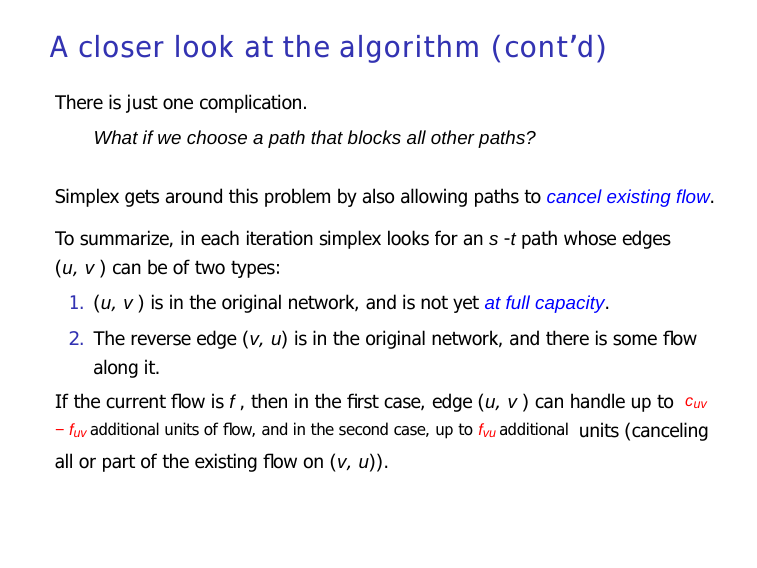

# A closer look at the algorithm (cont’d)
There is just one complication.
What if we choose a path that blocks all other paths?

Simplex gets around this problem by also allowing paths to cancel existing flow.
To summarize, in each iteration simplex looks for an s -t path whose edges  (u, v ) can be of two types:
(u, v ) is in the original network, and is not yet at full capacity.
The reverse edge (v, u) is in the original network, and there is some flow  along it.
If the current flow is f , then in the first case, edge (u, v ) can handle up to  cuv − fuv additional units of flow, and in the second case, up to fvu additional  units (canceling all or part of the existing flow on (v, u)).